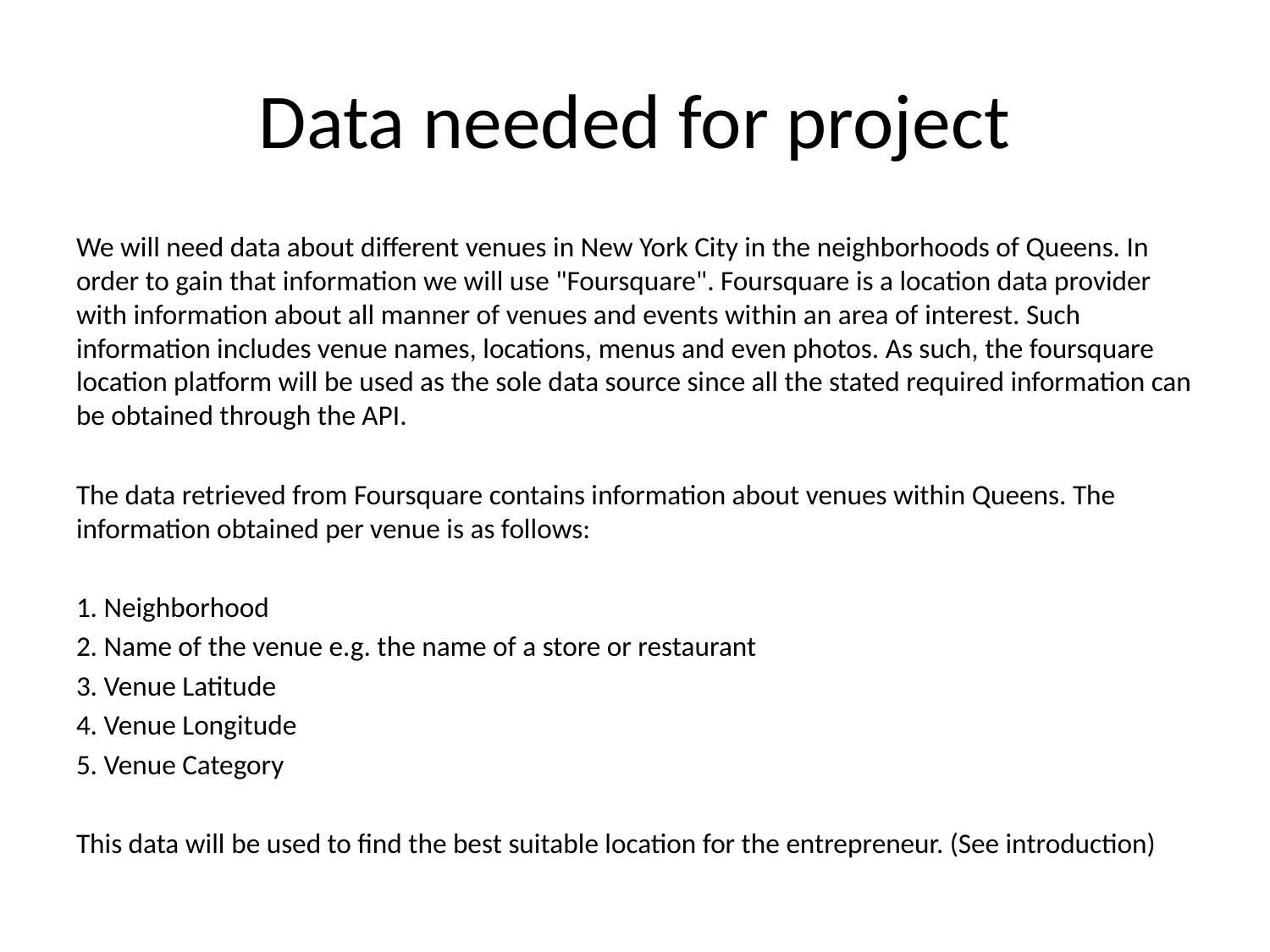

# Data needed for project
We will need data about different venues in New York City in the neighborhoods of Queens. In order to gain that information we will use "Foursquare". Foursquare is a location data provider with information about all manner of venues and events within an area of interest. Such information includes venue names, locations, menus and even photos. As such, the foursquare location platform will be used as the sole data source since all the stated required information can be obtained through the API.

The data retrieved from Foursquare contains information about venues within Queens. The information obtained per venue is as follows:

1. Neighborhood
2. Name of the venue e.g. the name of a store or restaurant
3. Venue Latitude
4. Venue Longitude
5. Venue Category

This data will be used to find the best suitable location for the entrepreneur. (See introduction)